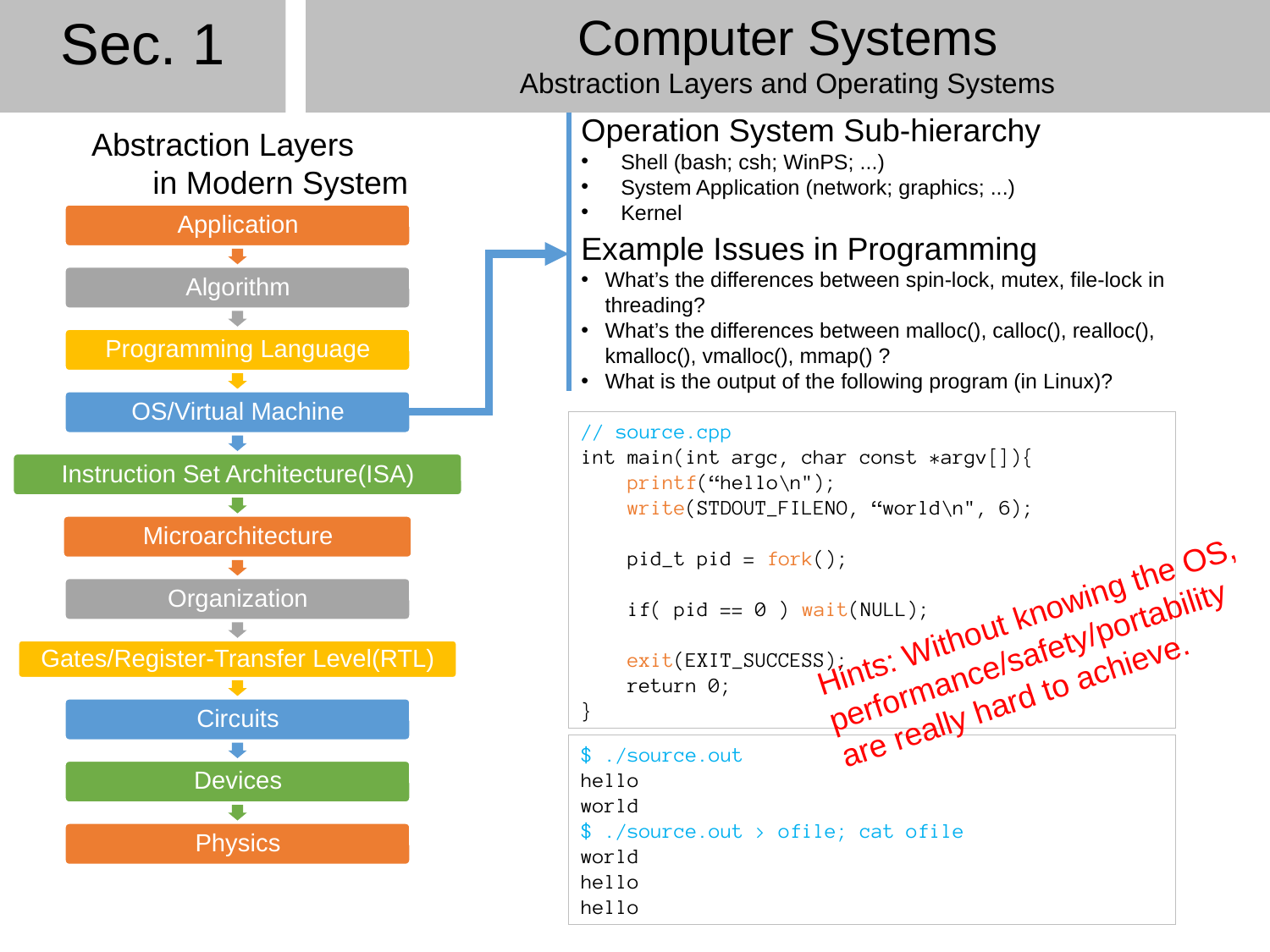

Sec. 1
Computer Systems
Abstraction Layers and Operating Systems
Operation System Sub-hierarchy
Shell (bash; csh; WinPS; ...)
System Application (network; graphics; ...)
Kernel

Abstraction Layers
            in Modern System
Application

Algorithm

Programming Language

OS/Virtual Machine

Instruction Set Architecture(ISA)

Microarchitecture

Organization

Gates/Register-Transfer Level(RTL)

Circuits

Devices

Physics
Example Issues in Programming
What’s the differences between spin-lock, mutex, file-lock in threading?
What’s the differences between malloc(), calloc(), realloc(), kmalloc(), vmalloc(), mmap() ?
What is the output of the following program (in Linux)?
// source.cpp
int main(int argc, char const *argv[]){
    printf(“hello\n");
    write(STDOUT_FILENO, “world\n", 6);

    pid_t pid = fork();

    if( pid == 0 ) wait(NULL);

    exit(EXIT_SUCCESS);
    return 0;
}
$ ./source.out
hello
world
$ ./source.out > ofile; cat ofile
world
hello
hello
Hints: Without knowing the OS,
performance/safety/portability
are really hard to achieve.